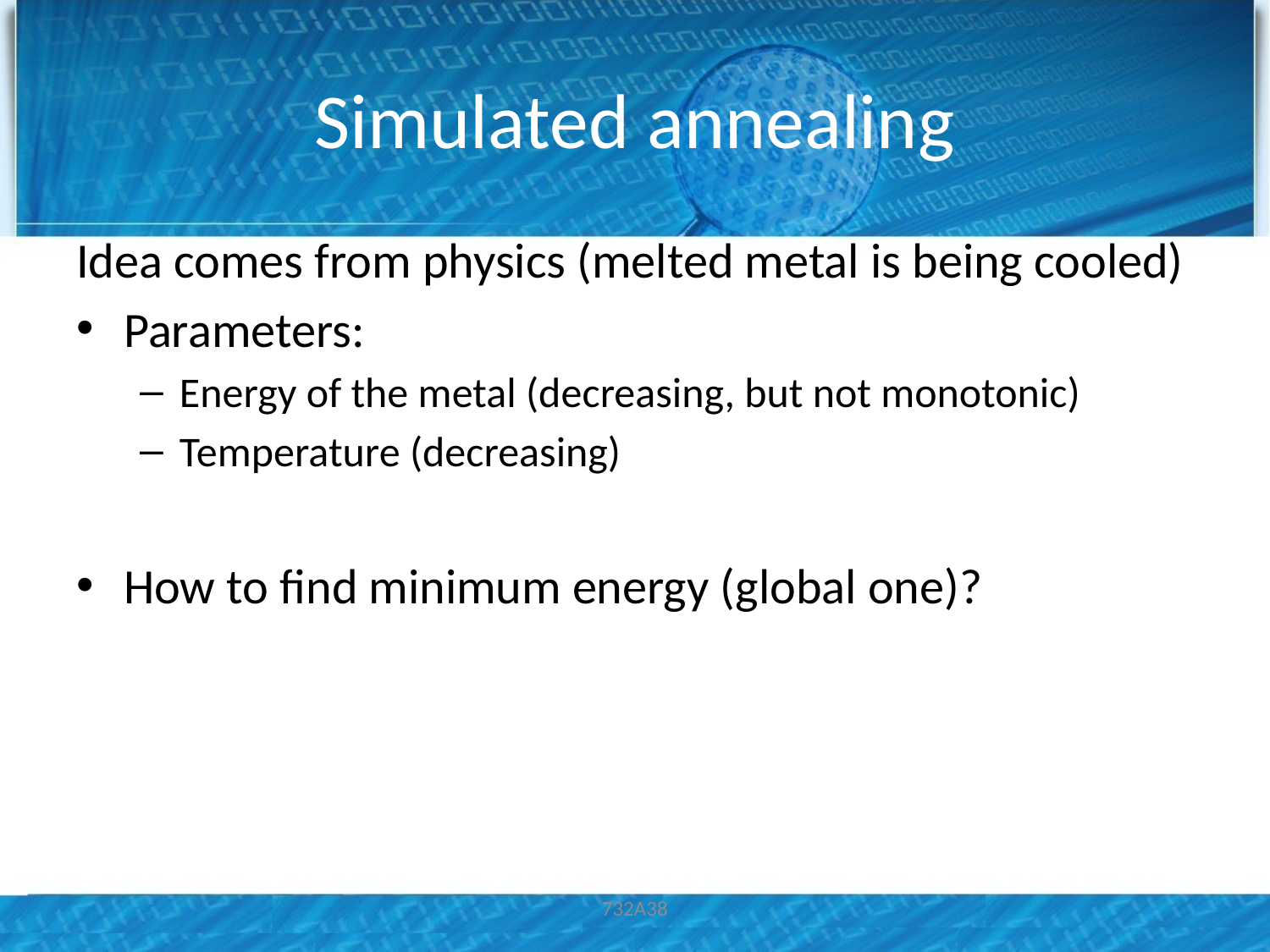

# Simulated annealing
Idea comes from physics (melted metal is being cooled)
Parameters:
Energy of the metal (decreasing, but not monotonic)
Temperature (decreasing)

How to find minimum energy (global one)?
732A38